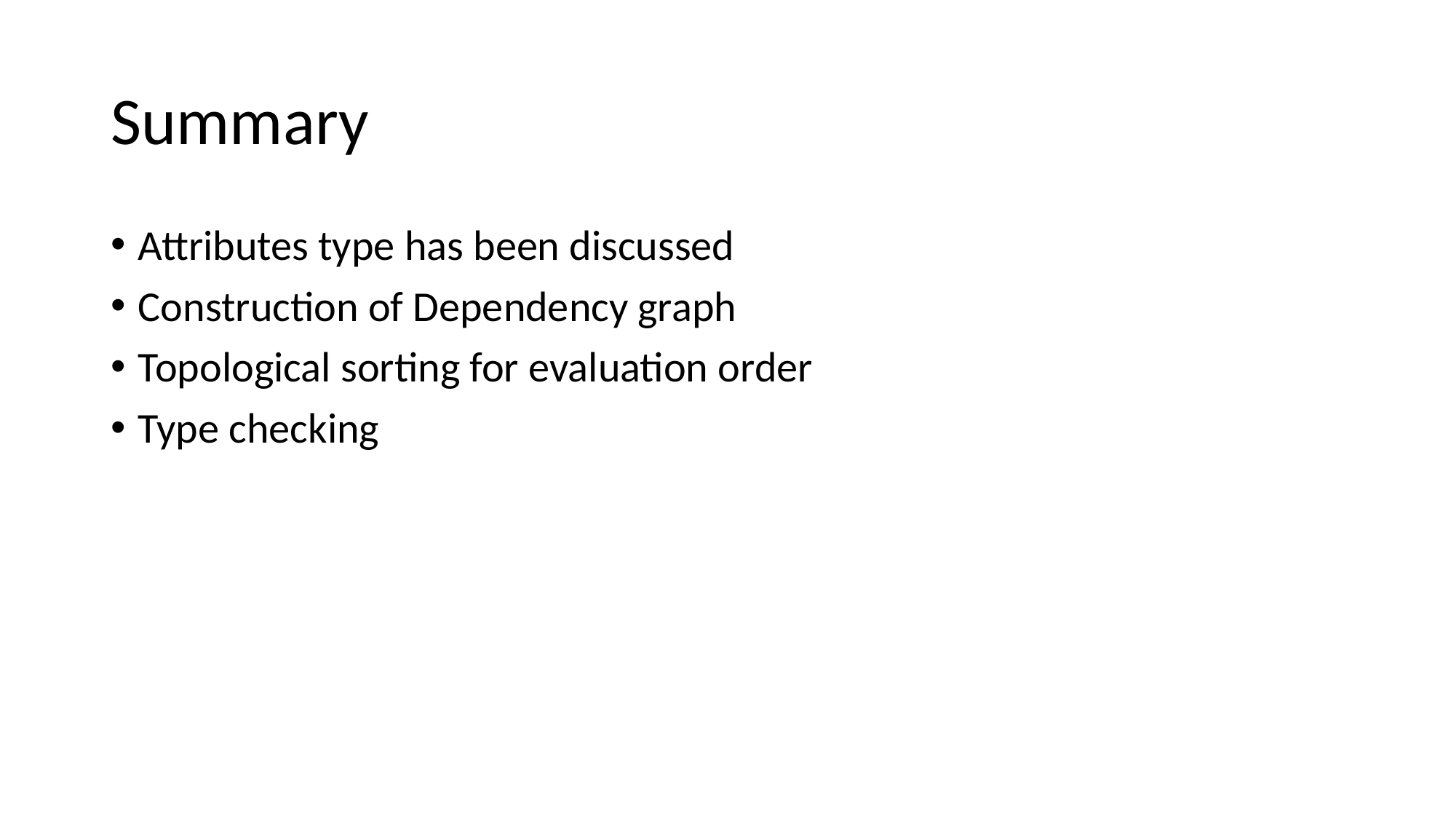

# Summary
Attributes type has been discussed
Construction of Dependency graph
Topological sorting for evaluation order
Type checking